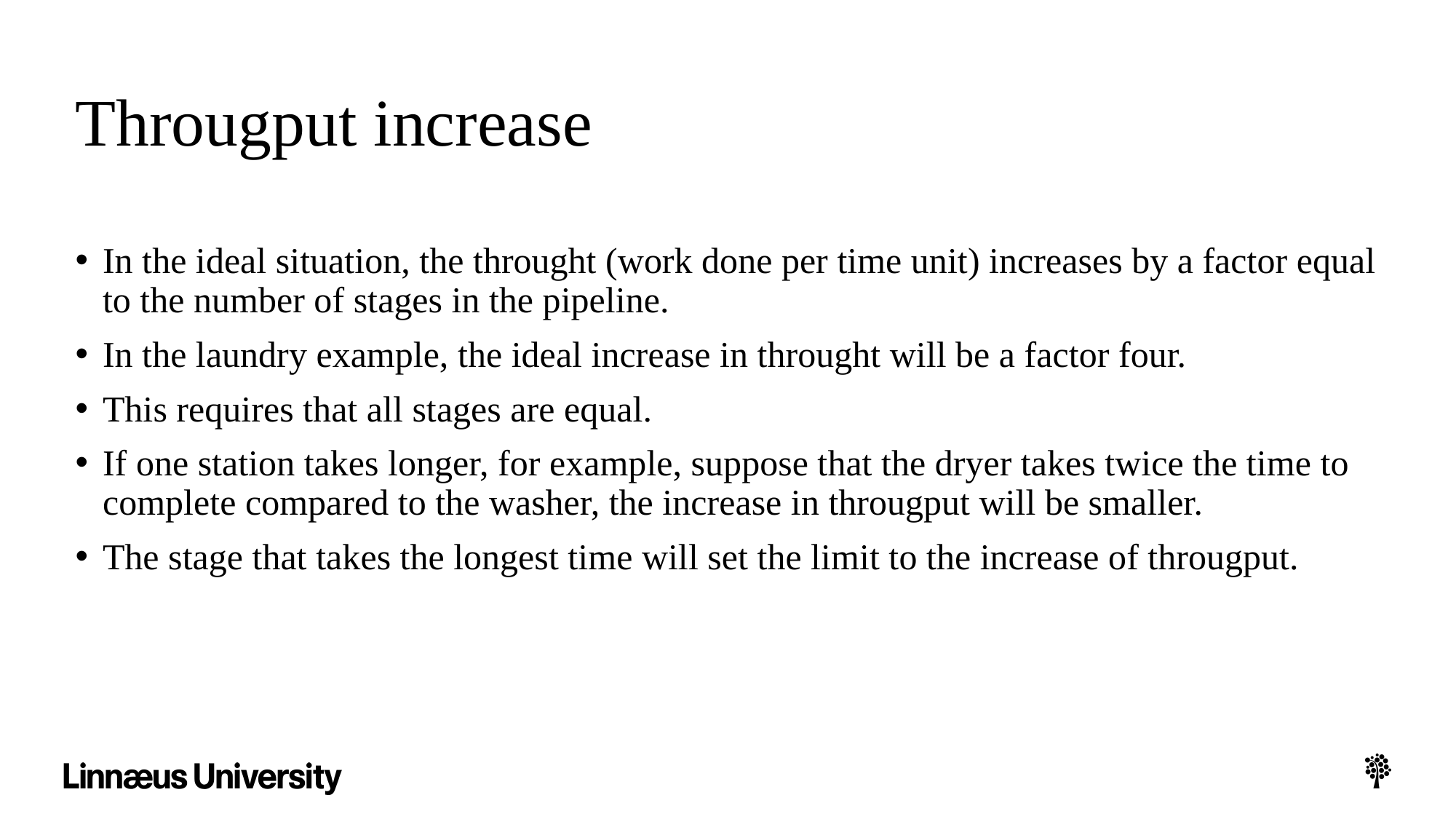

# Througput increase
In the ideal situation, the throught (work done per time unit) increases by a factor equal to the number of stages in the pipeline.
In the laundry example, the ideal increase in throught will be a factor four.
This requires that all stages are equal.
If one station takes longer, for example, suppose that the dryer takes twice the time to complete compared to the washer, the increase in througput will be smaller.
The stage that takes the longest time will set the limit to the increase of througput.